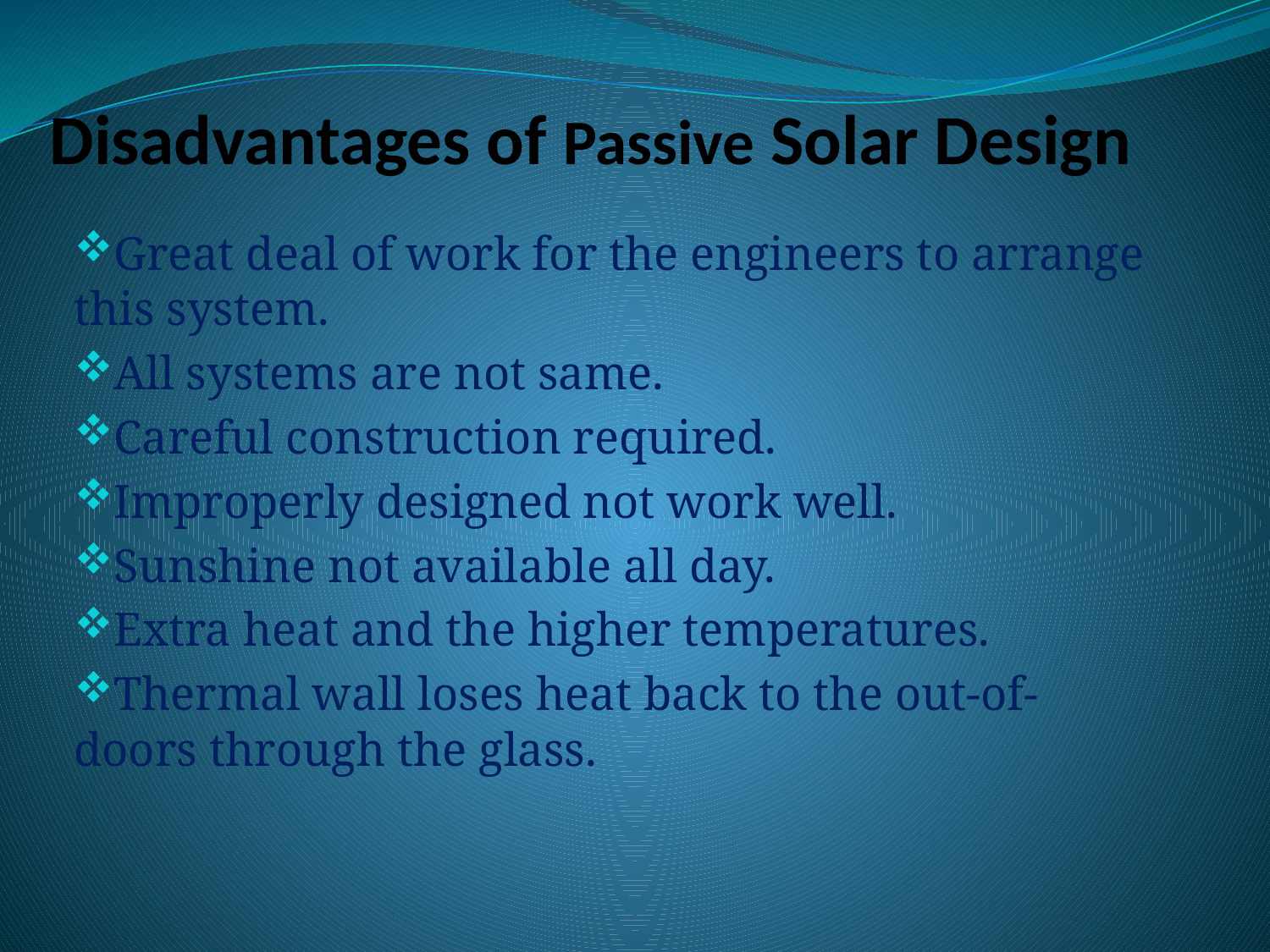

# Disadvantages of Passive Solar Design
Great deal of work for the engineers to arrange this system.
All systems are not same.
Careful construction required.
Improperly designed not work well.
Sunshine not available all day.
Extra heat and the higher temperatures.
Thermal wall loses heat back to the out-of-doors through the glass.